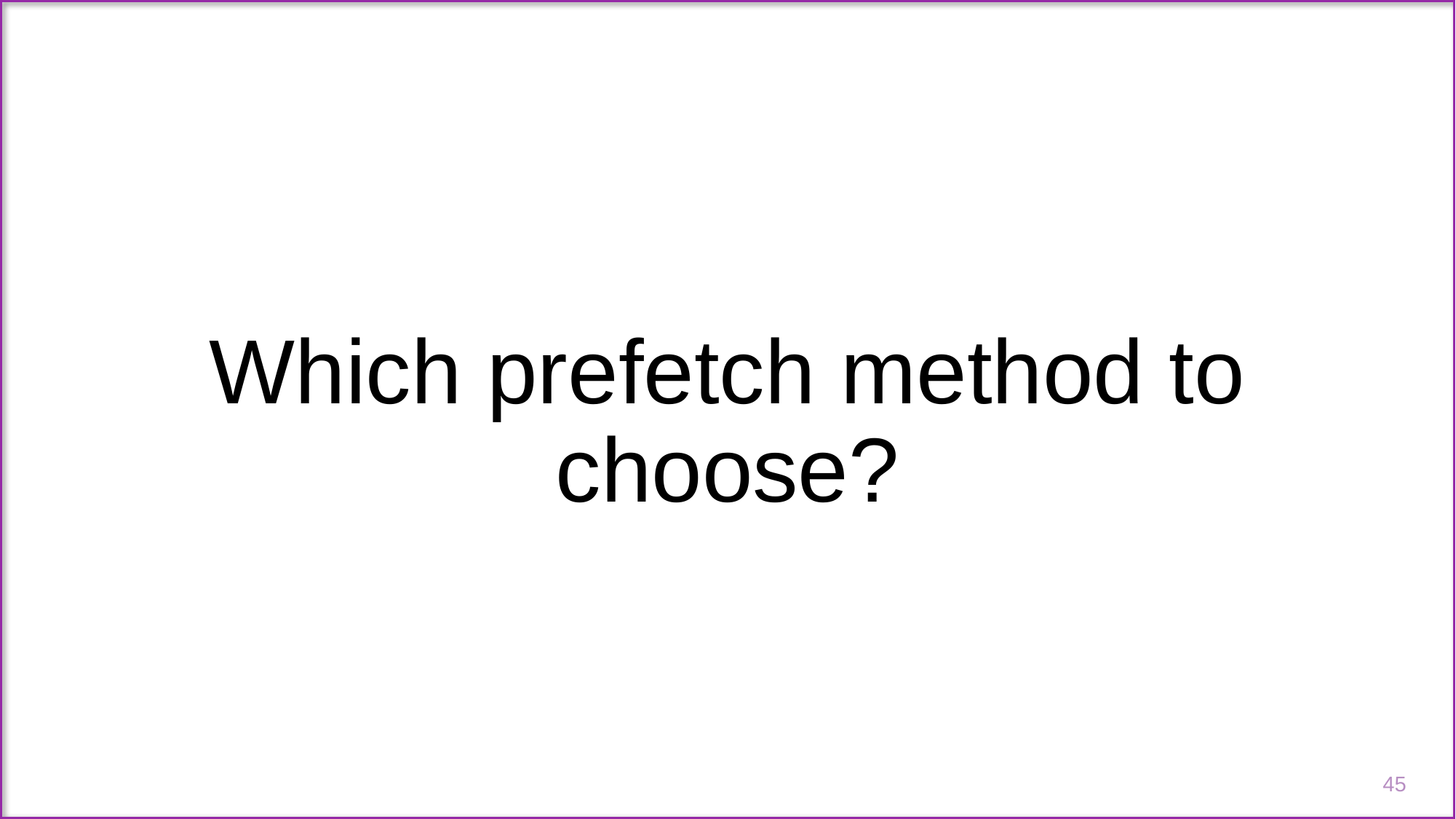

# Which prefetch method to choose?
45